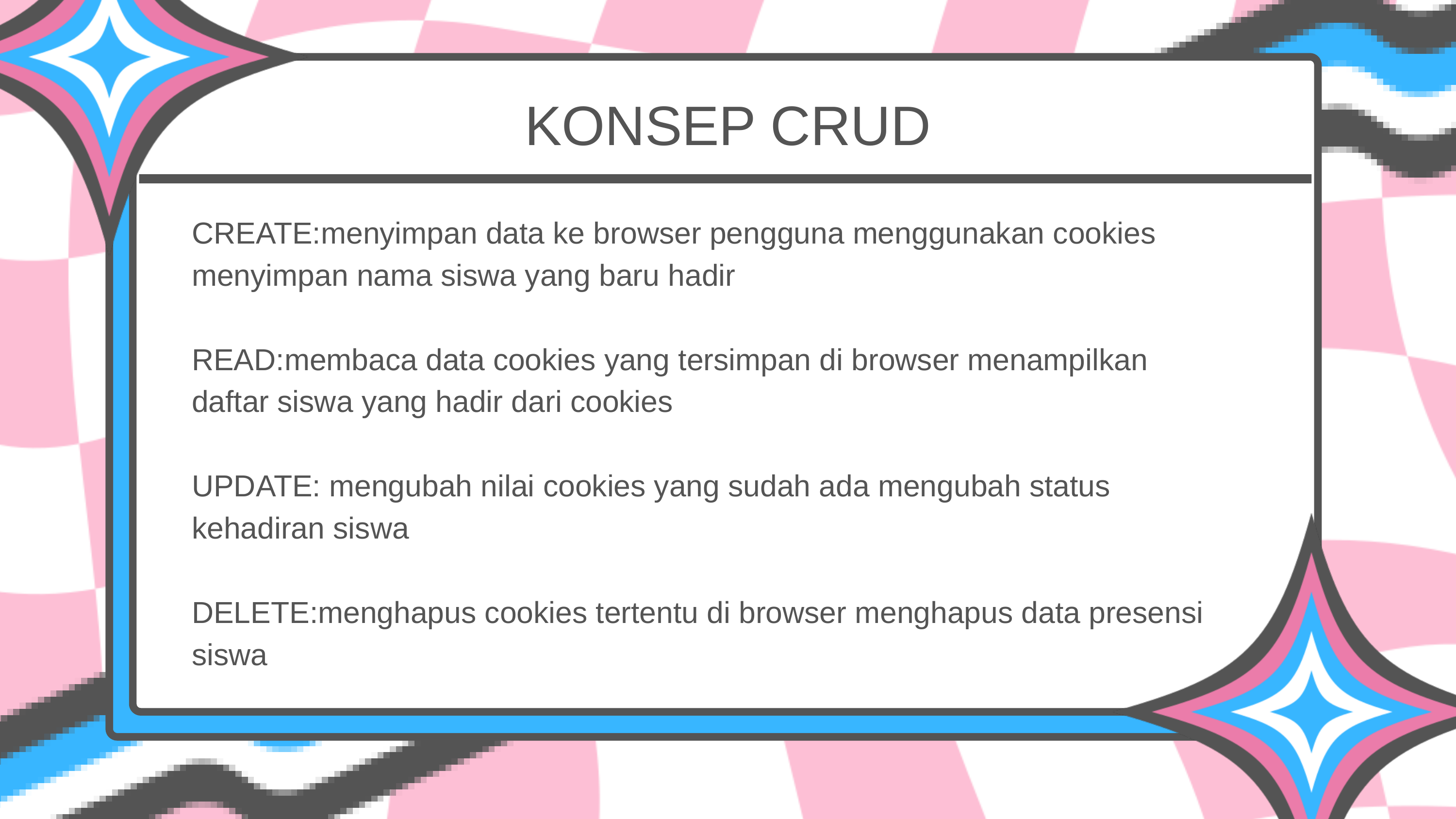

KONSEP CRUD

CREATE:menyimpan data ke browser pengguna menggunakan cookies menyimpan nama siswa yang baru hadir

READ:membaca data cookies yang tersimpan di browser menampilkan daftar siswa yang hadir dari cookies

UPDATE: mengubah nilai cookies yang sudah ada mengubah status kehadiran siswa

DELETE:menghapus cookies tertentu di browser menghapus data presensi siswa